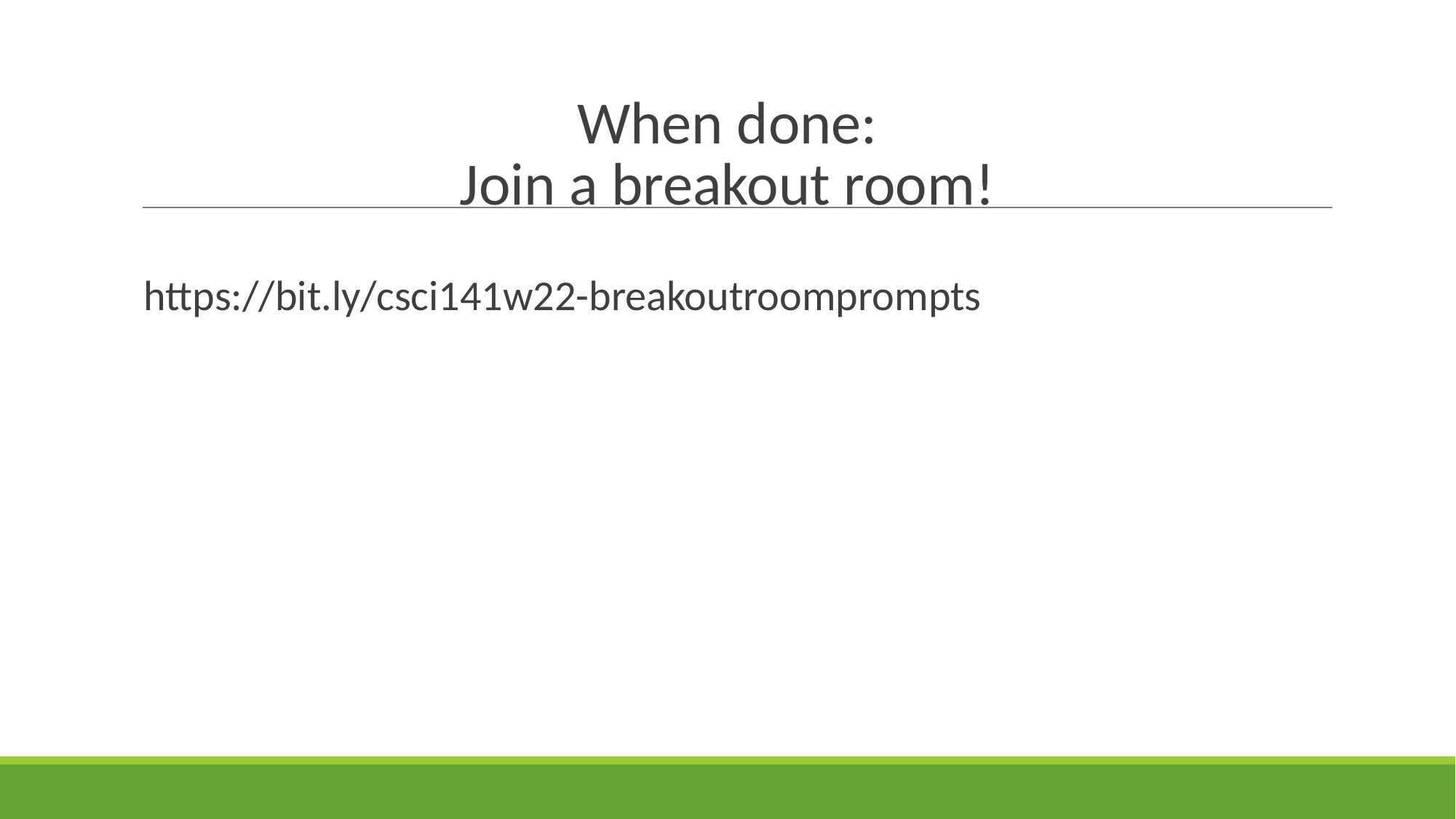

# When done: Join a breakout room!
https://bit.ly/csci141w22-breakoutroomprompts